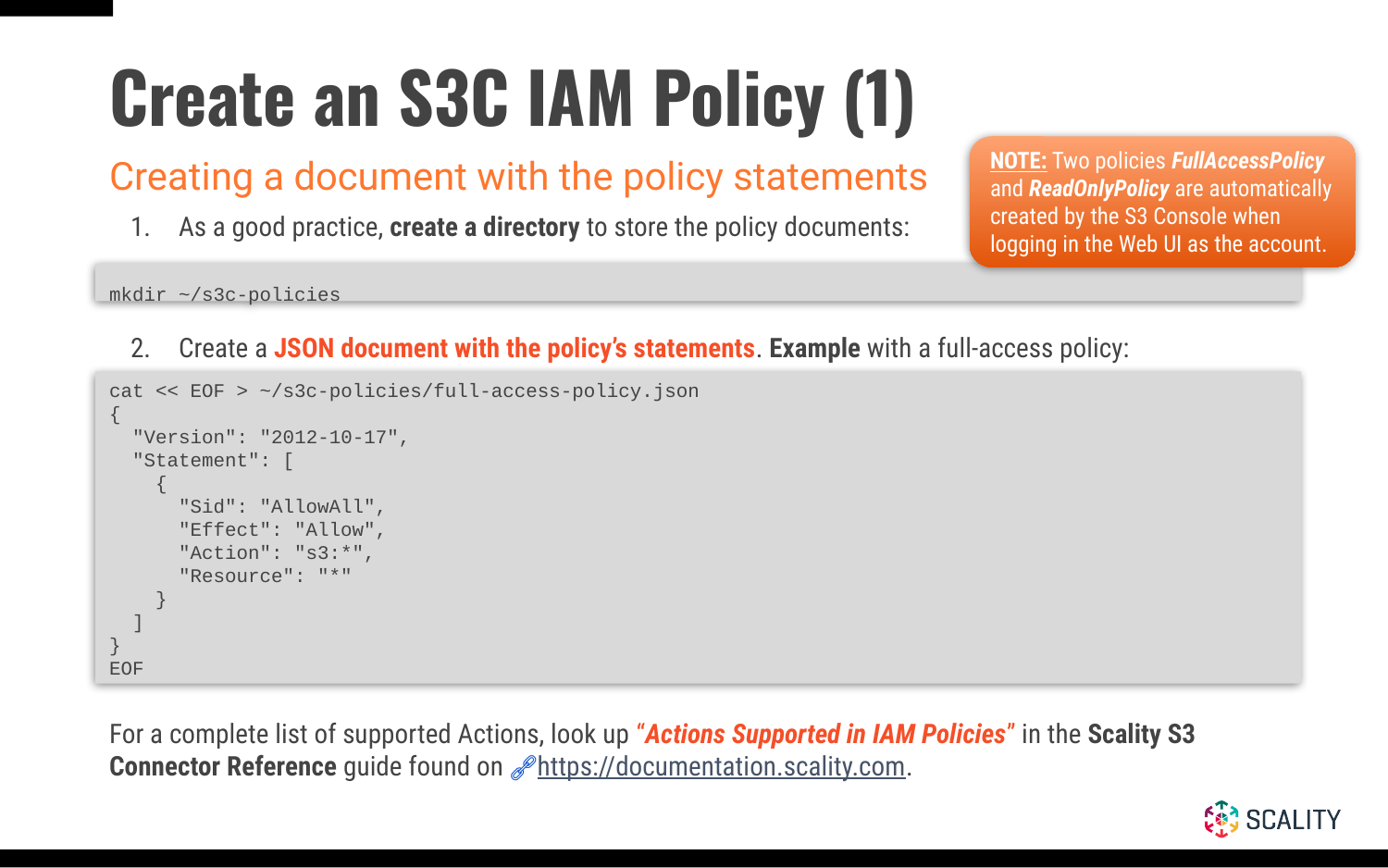

# Create an S3C IAM Policy (1)
NOTE: Two policies FullAccessPolicy and ReadOnlyPolicy are automatically created by the S3 Console when logging in the Web UI as the account.
Creating a document with the policy statements
As a good practice, create a directory to store the policy documents:
Create a JSON document with the policy’s statements. Example with a full-access policy:
For a complete list of supported Actions, look up “Actions Supported in IAM Policies” in the Scality S3 Connector Reference guide found on 🔗https://documentation.scality.com.
mkdir ~/s3c-policies
cat << EOF > ~/s3c-policies/full-access-policy.json
{
  "Version": "2012-10-17",
  "Statement": [
    {
      "Sid": "AllowAll",
      "Effect": "Allow",
      "Action": "s3:*",
      "Resource": "*"
    }
  ]
}
EOF